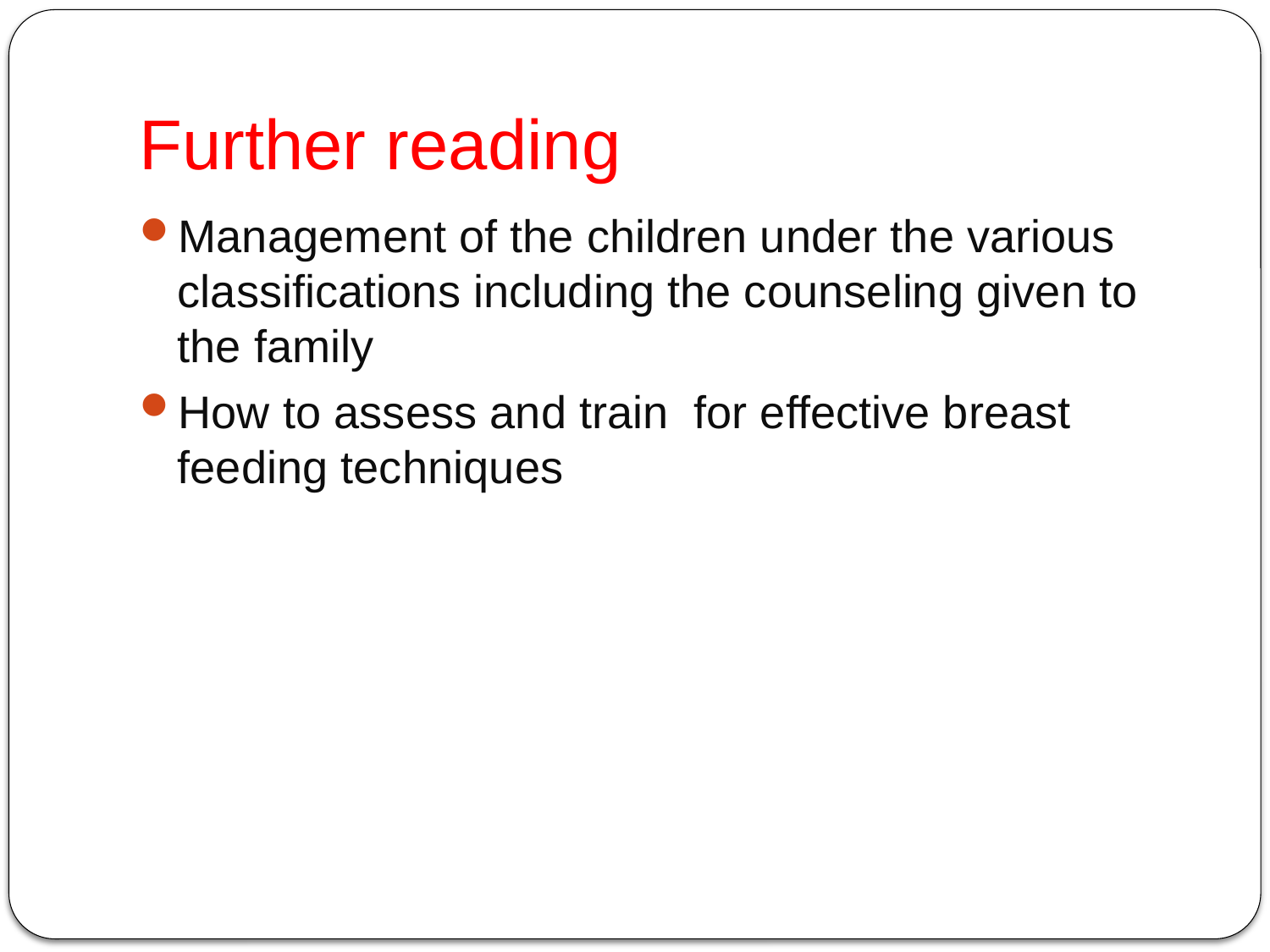

# Further reading
Management of the children under the various classifications including the counseling given to the family
How to assess and train  for effective breast feeding techniques